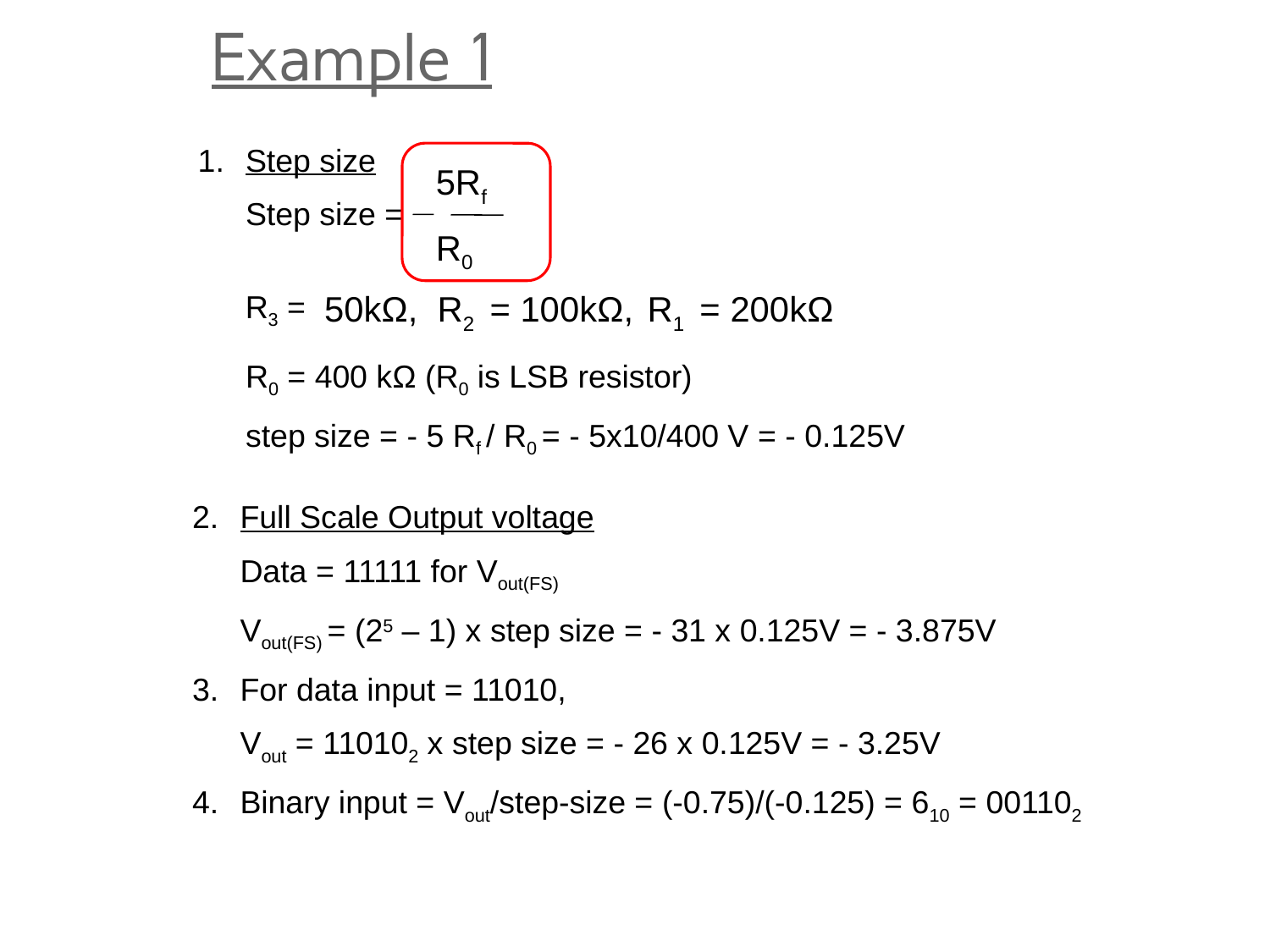

Example 1
Step size
	Step size =

	R0 = 400 kΩ (R0 is LSB resistor)
	step size = - 5 Rf / R0 = - 5x10/400 V = - 0.125V

5Rf
R0

R3 =
50kΩ,
R2  = 100kΩ,
R1  = 200kΩ
Full Scale Output voltage
	Data = 11111 for Vout(FS)
	Vout(FS) = (25 – 1) x step size = - 31 x 0.125V = - 3.875V
For data input = 11010,
	Vout = 110102 x step size = - 26 x 0.125V = - 3.25V
Binary input = Vout/step-size = (-0.75)/(-0.125) = 610 = 001102